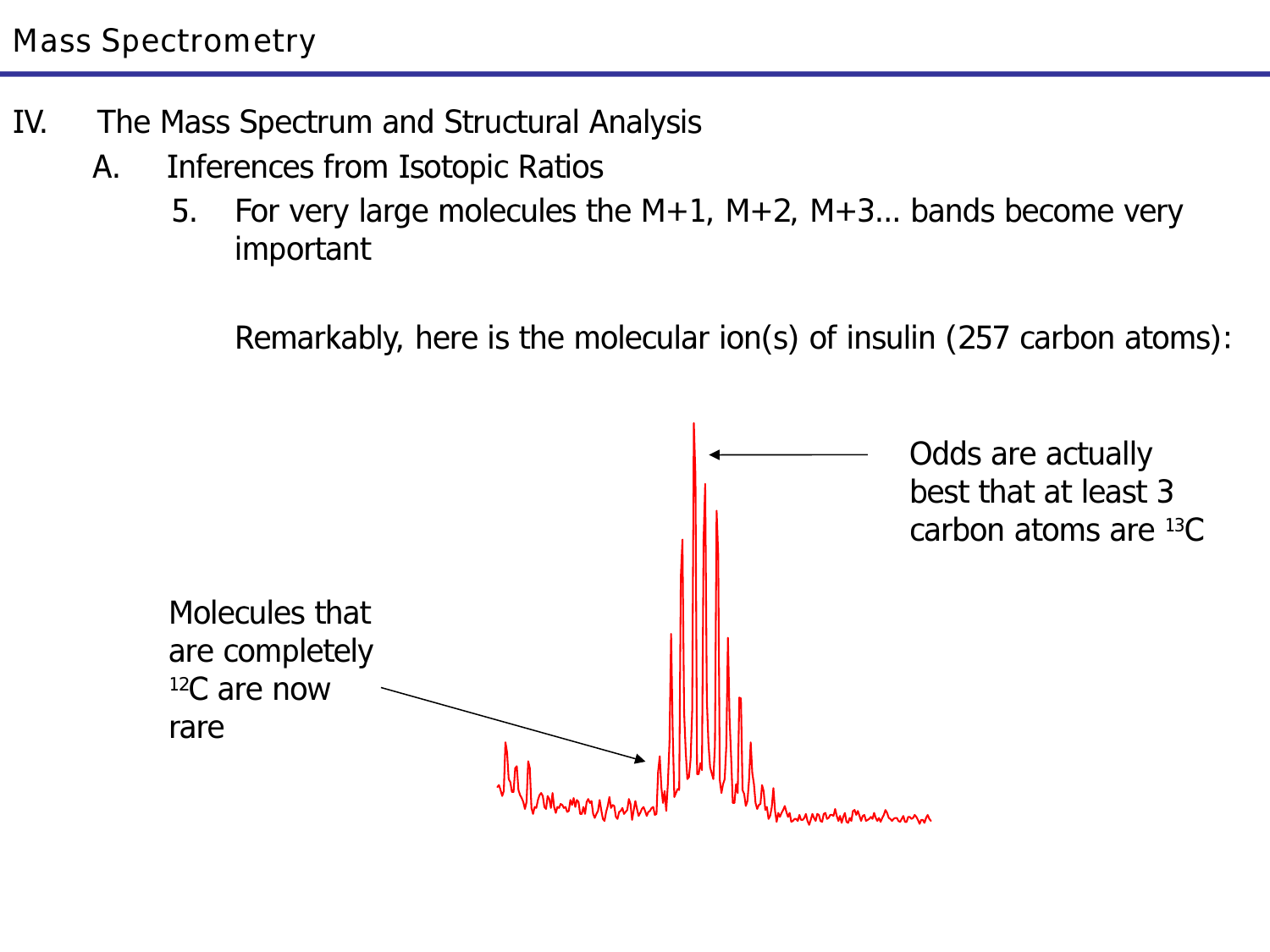

# Mass Spectrometry
The Mass Spectrum and Structural Analysis
Inferences from Isotopic Ratios
For very large molecules the M+1, M+2, M+3… bands become very important

	Remarkably, here is the molecular ion(s) of insulin (257 carbon atoms):

Odds are actually best that at least 3 carbon atoms are 13C

Molecules that are completely 12C are now rare